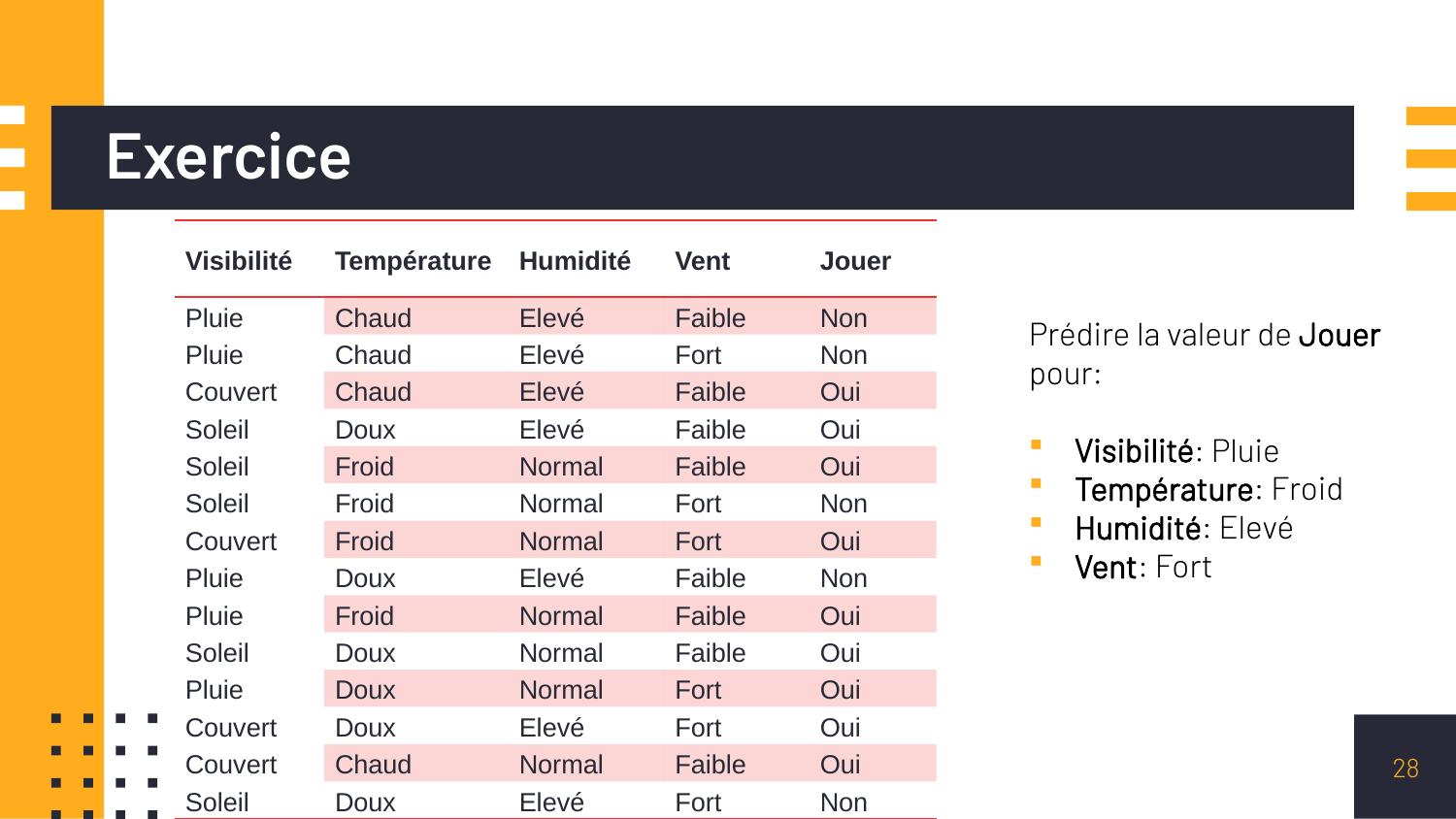

# Exercice
| Visibilité | Température | Humidité | Vent | Jouer |
| --- | --- | --- | --- | --- |
| Pluie | Chaud | Elevé | Faible | Non |
| Pluie | Chaud | Elevé | Fort | Non |
| Couvert | Chaud | Elevé | Faible | Oui |
| Soleil | Doux | Elevé | Faible | Oui |
| Soleil | Froid | Normal | Faible | Oui |
| Soleil | Froid | Normal | Fort | Non |
| Couvert | Froid | Normal | Fort | Oui |
| Pluie | Doux | Elevé | Faible | Non |
| Pluie | Froid | Normal | Faible | Oui |
| Soleil | Doux | Normal | Faible | Oui |
| Pluie | Doux | Normal | Fort | Oui |
| Couvert | Doux | Elevé | Fort | Oui |
| Couvert | Chaud | Normal | Faible | Oui |
| Soleil | Doux | Elevé | Fort | Non |
Prédire la valeur de Jouer pour:

Visibilité: Pluie
Température: Froid
Humidité: Elevé
Vent: Fort
28